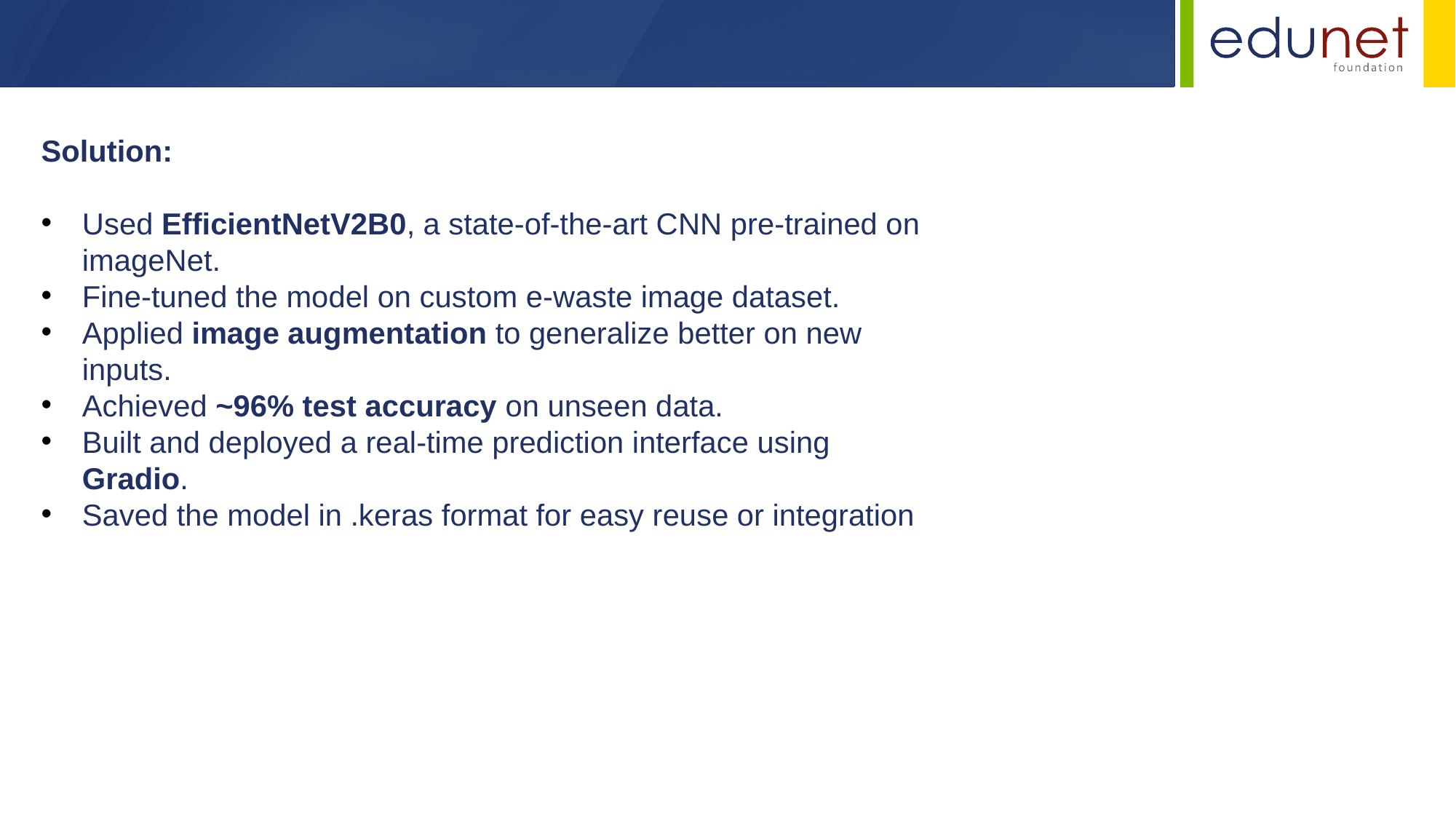

Solution:

Used EfficientNetV2B0, a state-of-the-art CNN pre-trained on imageNet.
Fine-tuned the model on custom e-waste image dataset.
Applied image augmentation to generalize better on new inputs.
Achieved ~96% test accuracy on unseen data.
Built and deployed a real-time prediction interface using Gradio.
Saved the model in .keras format for easy reuse or integration